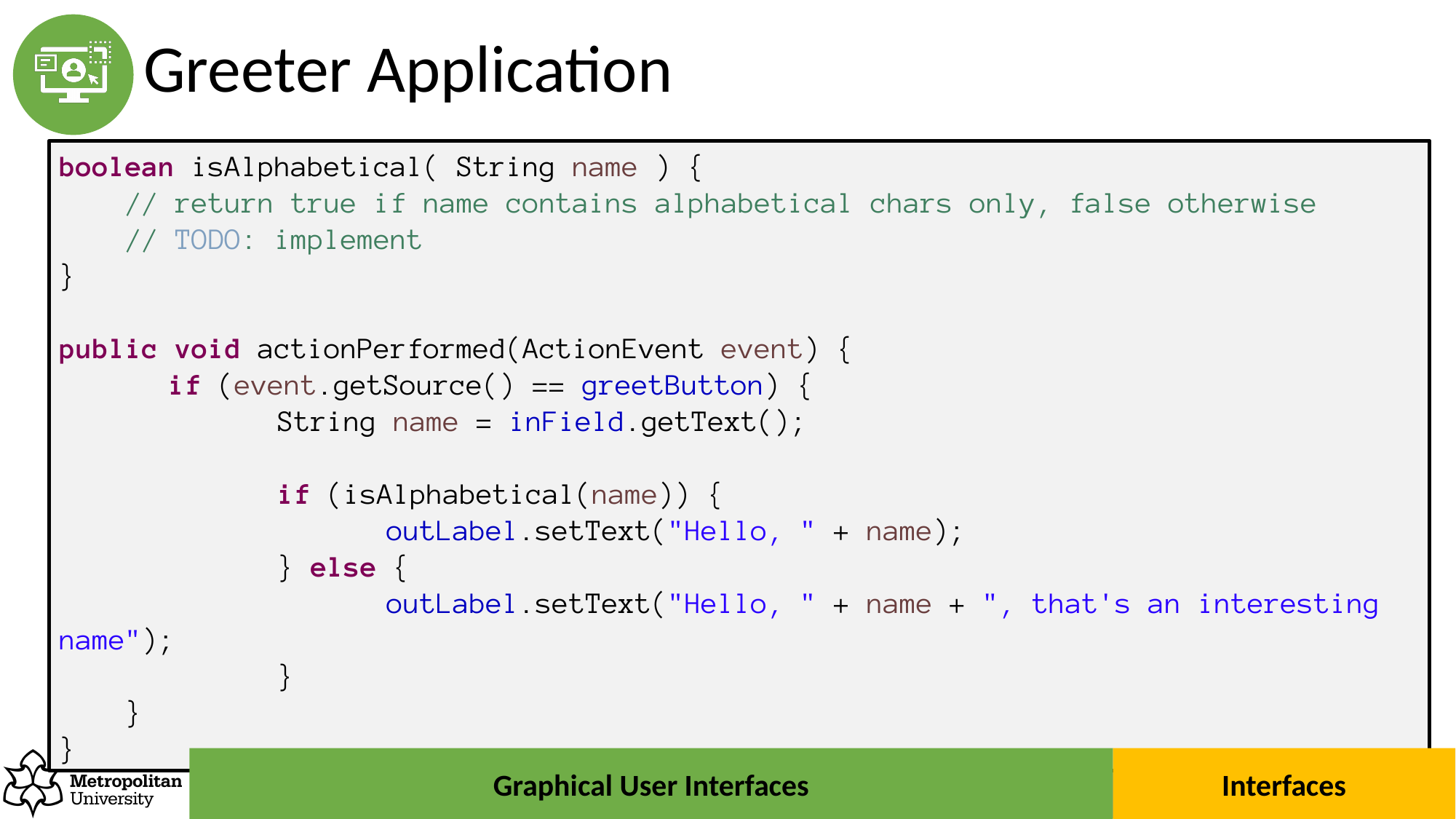

# Greeter Application

boolean isAlphabetical( String name ) {
    // return true if name contains alphabetical chars only, false otherwise
    // TODO: implement
}

public void actionPerformed(ActionEvent event) {
	if (event.getSource() == greetButton) {
		String name = inField.getText();

		if (isAlphabetical(name)) {
			outLabel.setText("Hello, " + name);
		} else {
			outLabel.setText("Hello, " + name + ", that's an interesting name");
		}
    }
}
Interfaces
Graphical User Interfaces